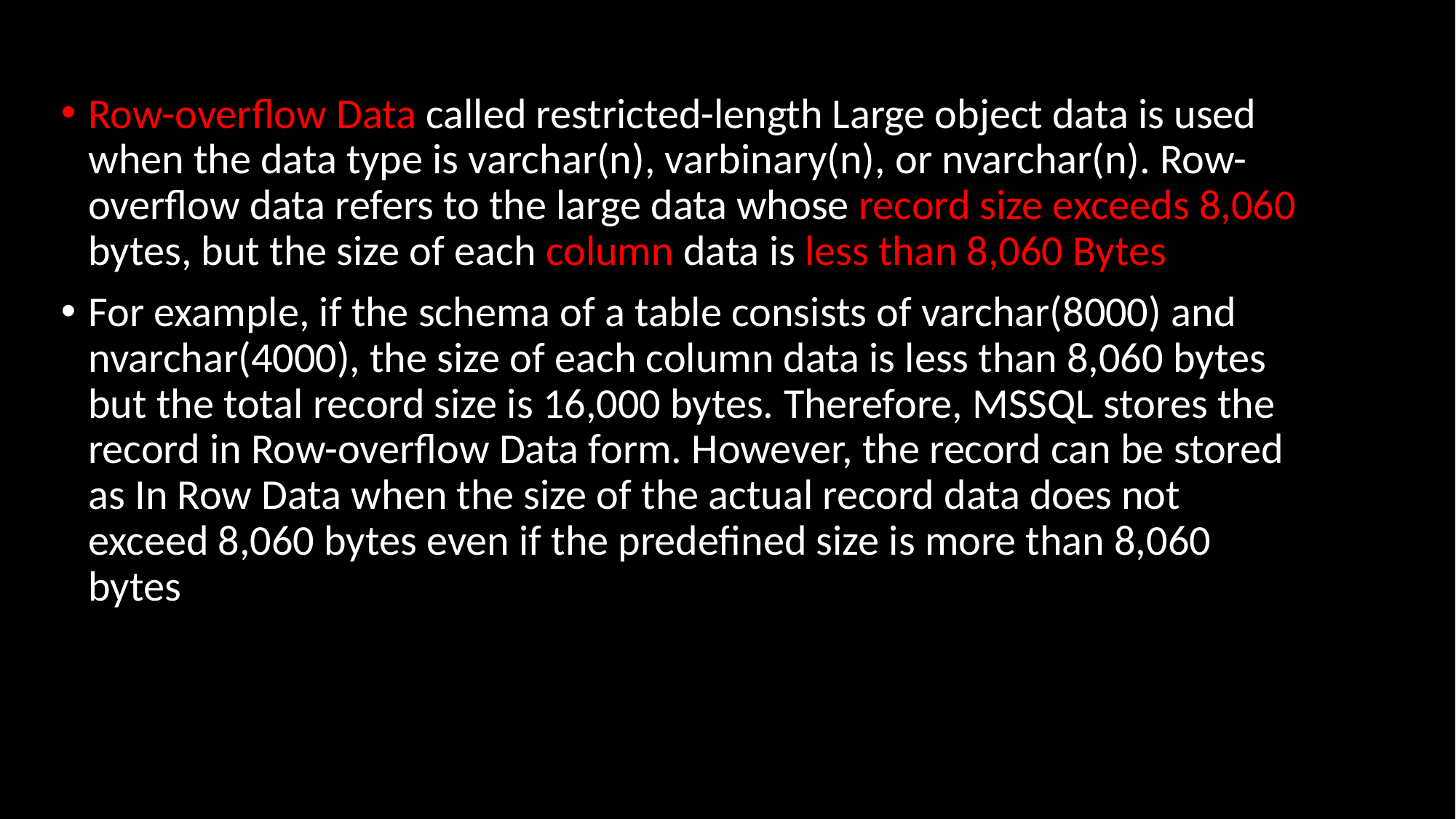

Row-overflow Data called restricted-length Large object data is used when the data type is varchar(n), varbinary(n), or nvarchar(n). Row-overflow data refers to the large data whose record size exceeds 8,060 bytes, but the size of each column data is less than 8,060 Bytes
For example, if the schema of a table consists of varchar(8000) and nvarchar(4000), the size of each column data is less than 8,060 bytes but the total record size is 16,000 bytes. Therefore, MSSQL stores the record in Row-overflow Data form. However, the record can be stored as In Row Data when the size of the actual record data does not exceed 8,060 bytes even if the predefined size is more than 8,060 bytes